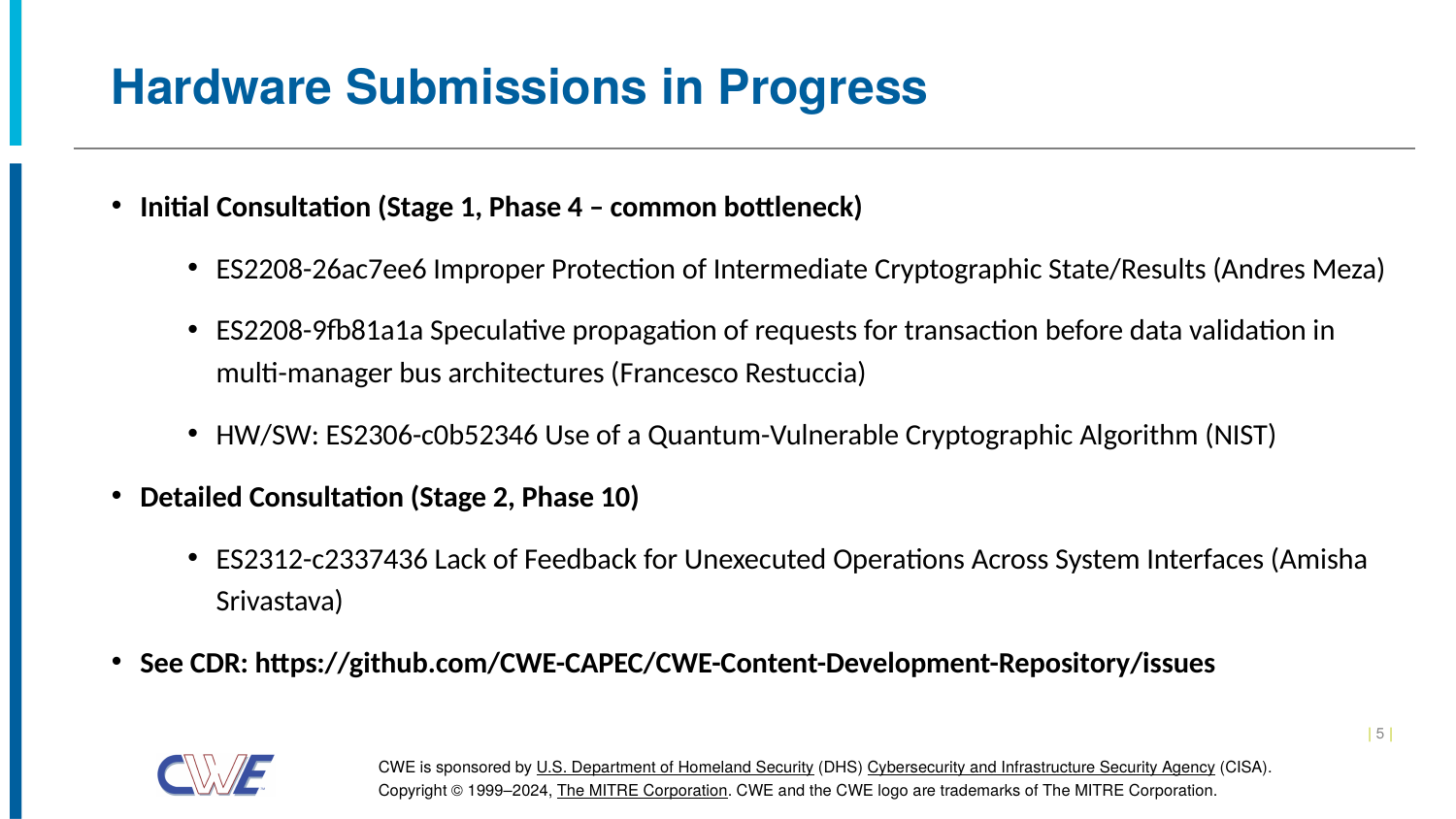

# Hardware Submissions in Progress
Initial Consultation (Stage 1, Phase 4 – common bottleneck)
ES2208-26ac7ee6 Improper Protection of Intermediate Cryptographic State/Results (Andres Meza)
ES2208-9fb81a1a Speculative propagation of requests for transaction before data validation in multi-manager bus architectures (Francesco Restuccia)
HW/SW: ES2306-c0b52346 Use of a Quantum-Vulnerable Cryptographic Algorithm (NIST)
Detailed Consultation (Stage 2, Phase 10)
ES2312-c2337436 Lack of Feedback for Unexecuted Operations Across System Interfaces (Amisha Srivastava)
See CDR: https://github.com/CWE-CAPEC/CWE-Content-Development-Repository/issues
| 5 |